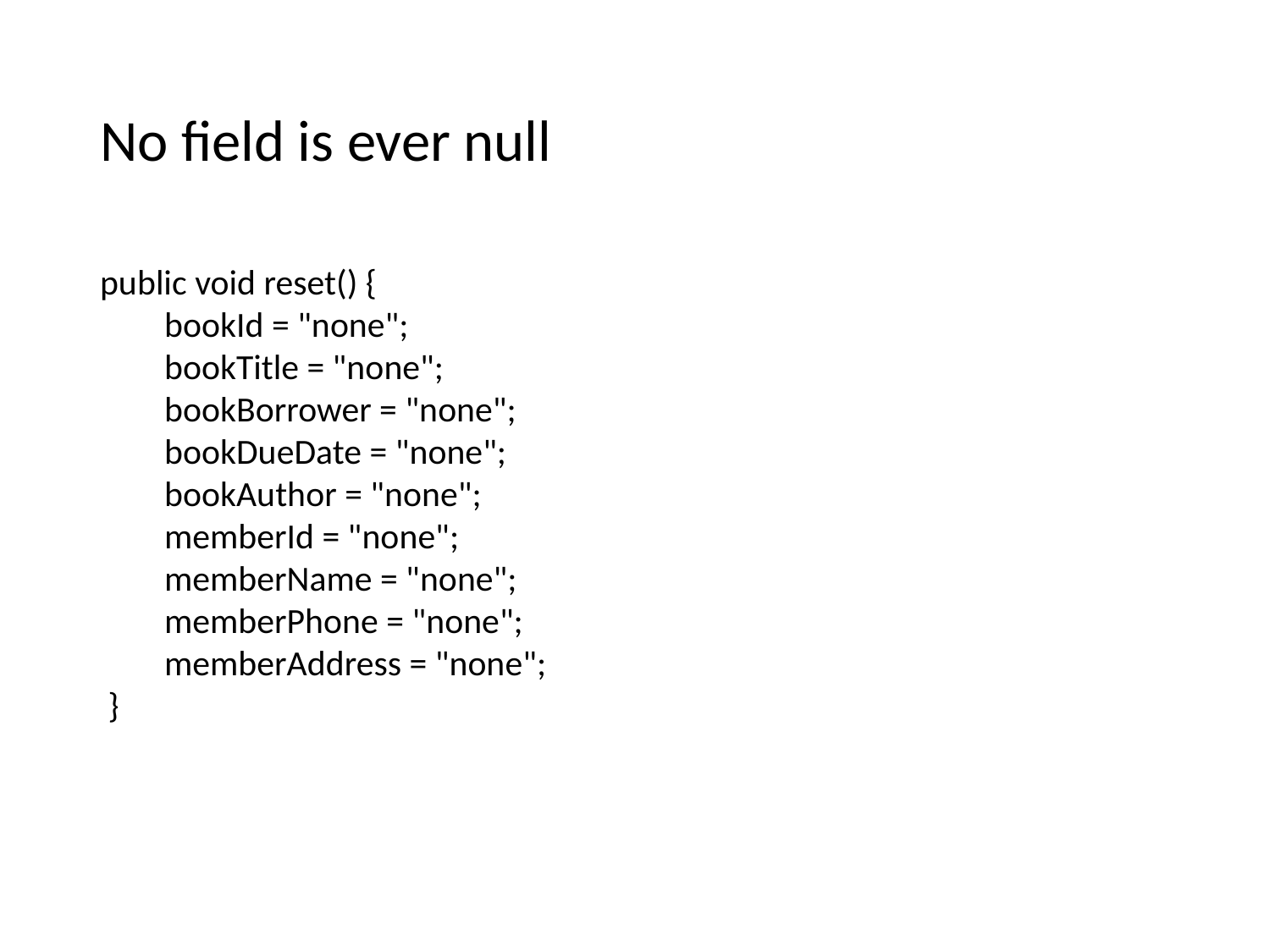

# No field is ever null
public void reset() {
        bookId = "none";
        bookTitle = "none";
        bookBorrower = "none";
        bookDueDate = "none";
        bookAuthor = "none";
        memberId = "none";
        memberName = "none";
        memberPhone = "none";
        memberAddress = "none";
 }